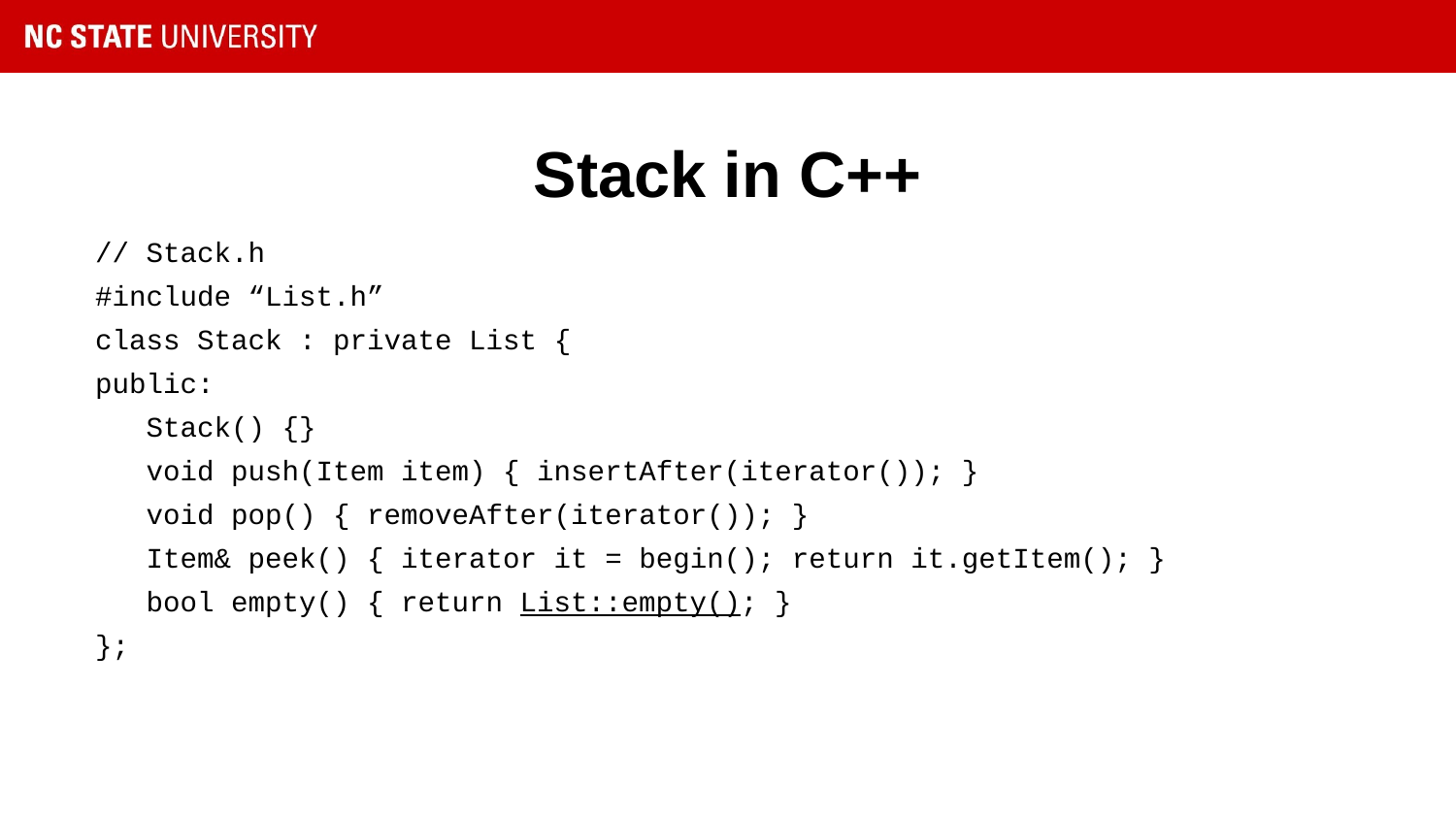

# Stack in C++
// Stack.h
#include “List.h”
class Stack : private List {
public:
   Stack() {}
   void push(Item item) { insertAfter(iterator()); }
   void pop() { removeAfter(iterator()); }
   Item& peek() { iterator it = begin(); return it.getItem(); }
   bool empty() { return List::empty(); }
};